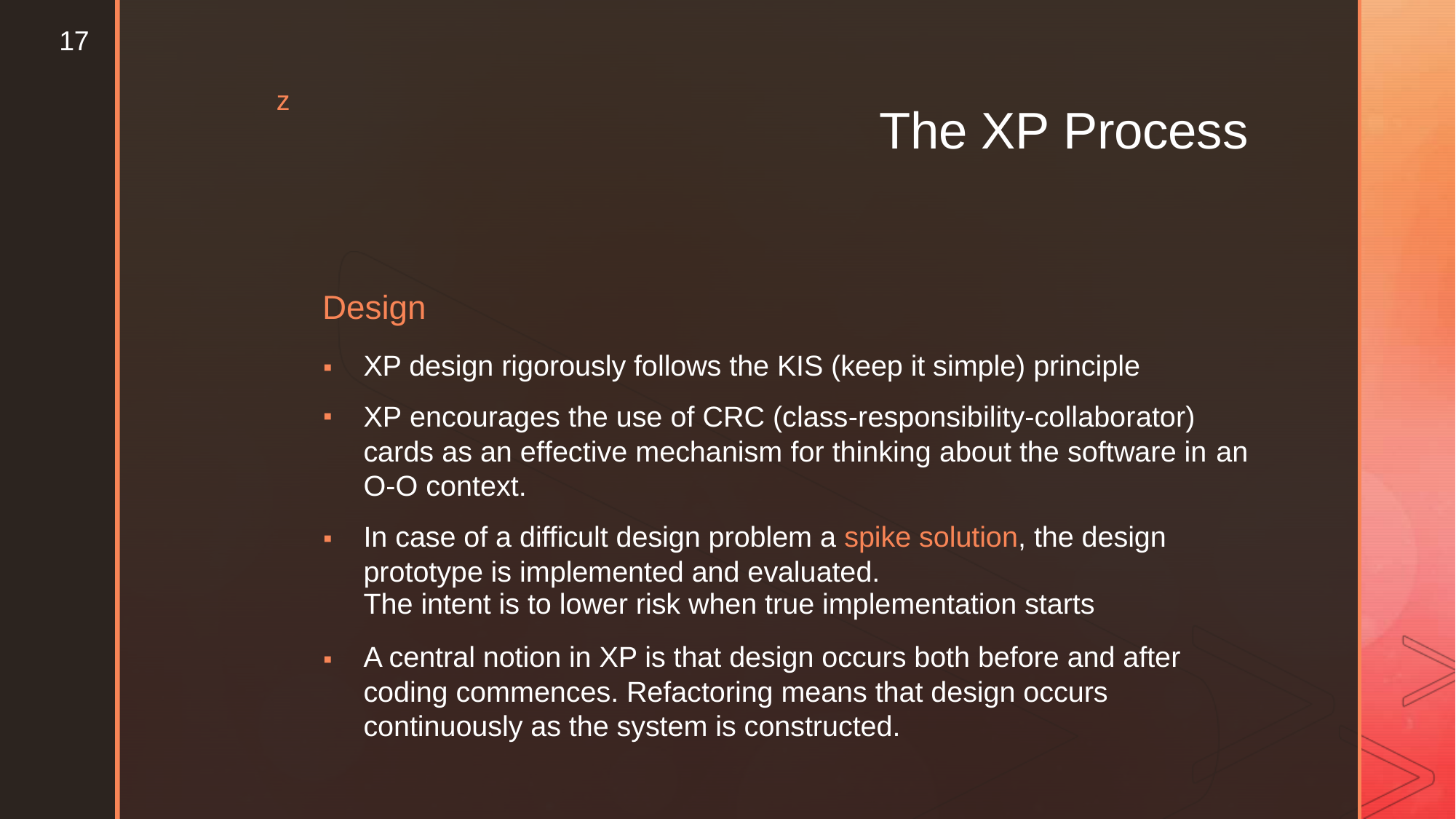

17
z
The XP Process

Design
XP design rigorously follows the KIS (keep it simple) principle
XP encourages the use of CRC (class-responsibility-collaborator) cards as an effective mechanism for thinking about the software in O-O context.
In case of a difficult design problem a spike solution, the design prototype is implemented and evaluated.
The intent is to lower risk when true implementation starts
A central notion in XP is that design occurs both before and after coding commences. Refactoring means that design occurs continuously as the system is constructed.
▪
▪
an
▪
▪